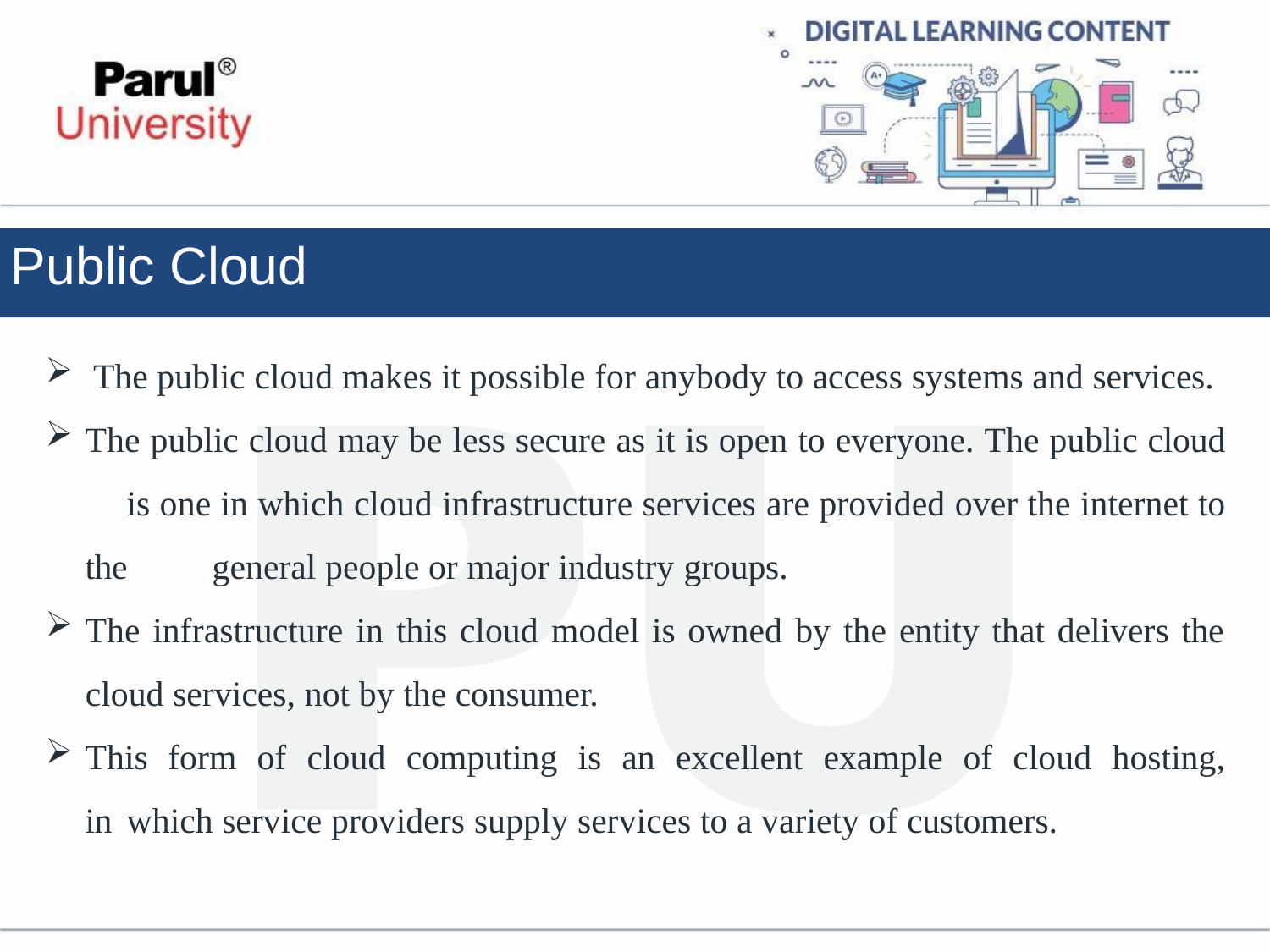

# Public Cloud
The public cloud makes it possible for anybody to access systems and services.
The public cloud may be less secure as it is open to everyone. The public cloud 	is one in which cloud infrastructure services are provided over the internet to the 	general people or major industry groups.
The infrastructure in this cloud model is owned by the entity that delivers the
cloud services, not by the consumer.
This form of cloud computing is an excellent example of cloud hosting, in 	which service providers supply services to a variety of customers.